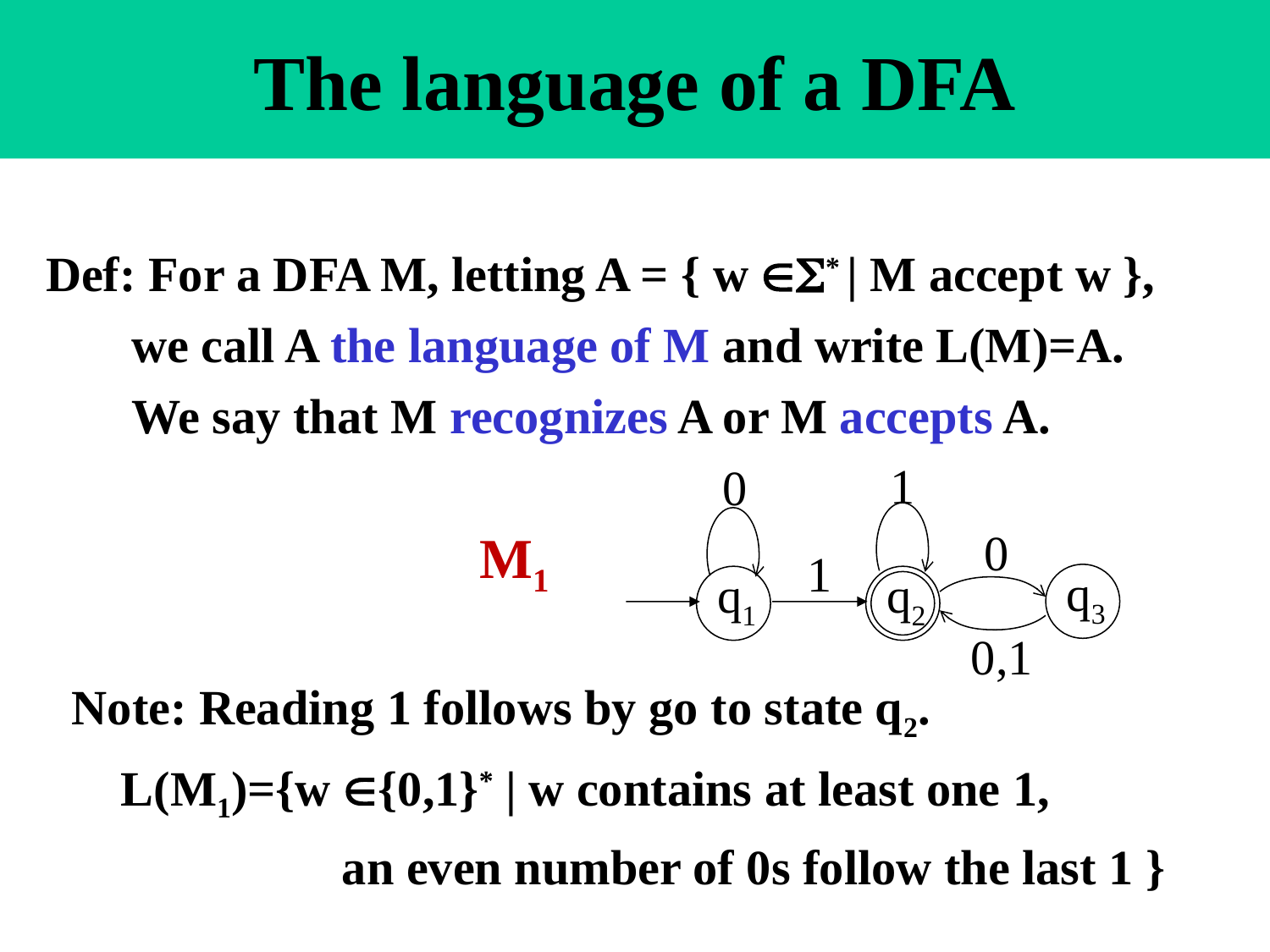

# The language of a DFA
Def: For a DFA M, letting A = { w ∈Σ* | M accept w },
       we call A the language of M and write L(M)=A.
       We say that M recognizes A or M accepts A.
1
0

0

1

q3
q1
q2

0,1
M1
Note: Reading 1 follows by go to state q2.
    L(M1)={w ∈{0,1}* | w contains at least one 1,
                      an even number of 0s follow the last 1 }